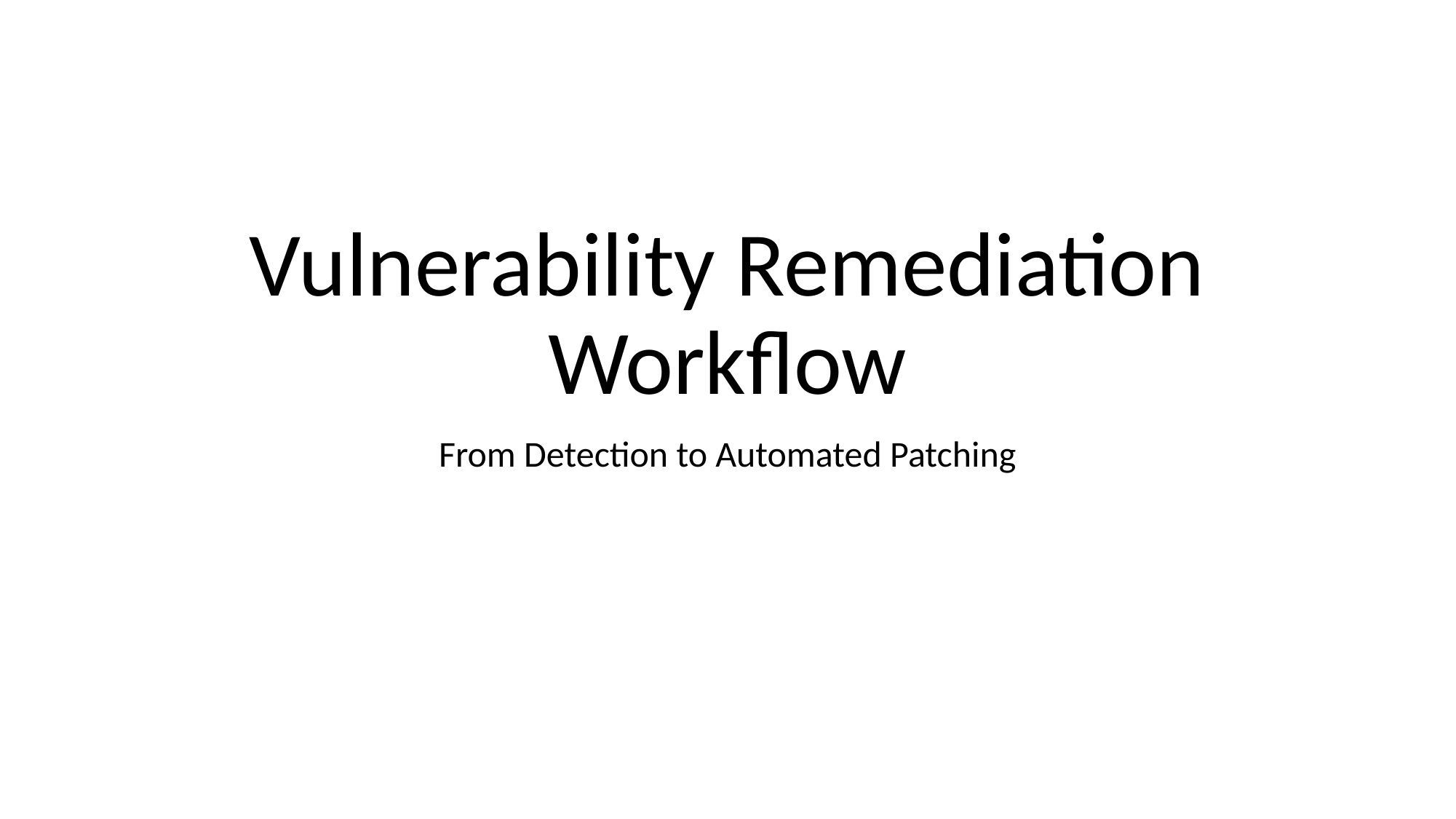

# Vulnerability Remediation Workflow
From Detection to Automated Patching